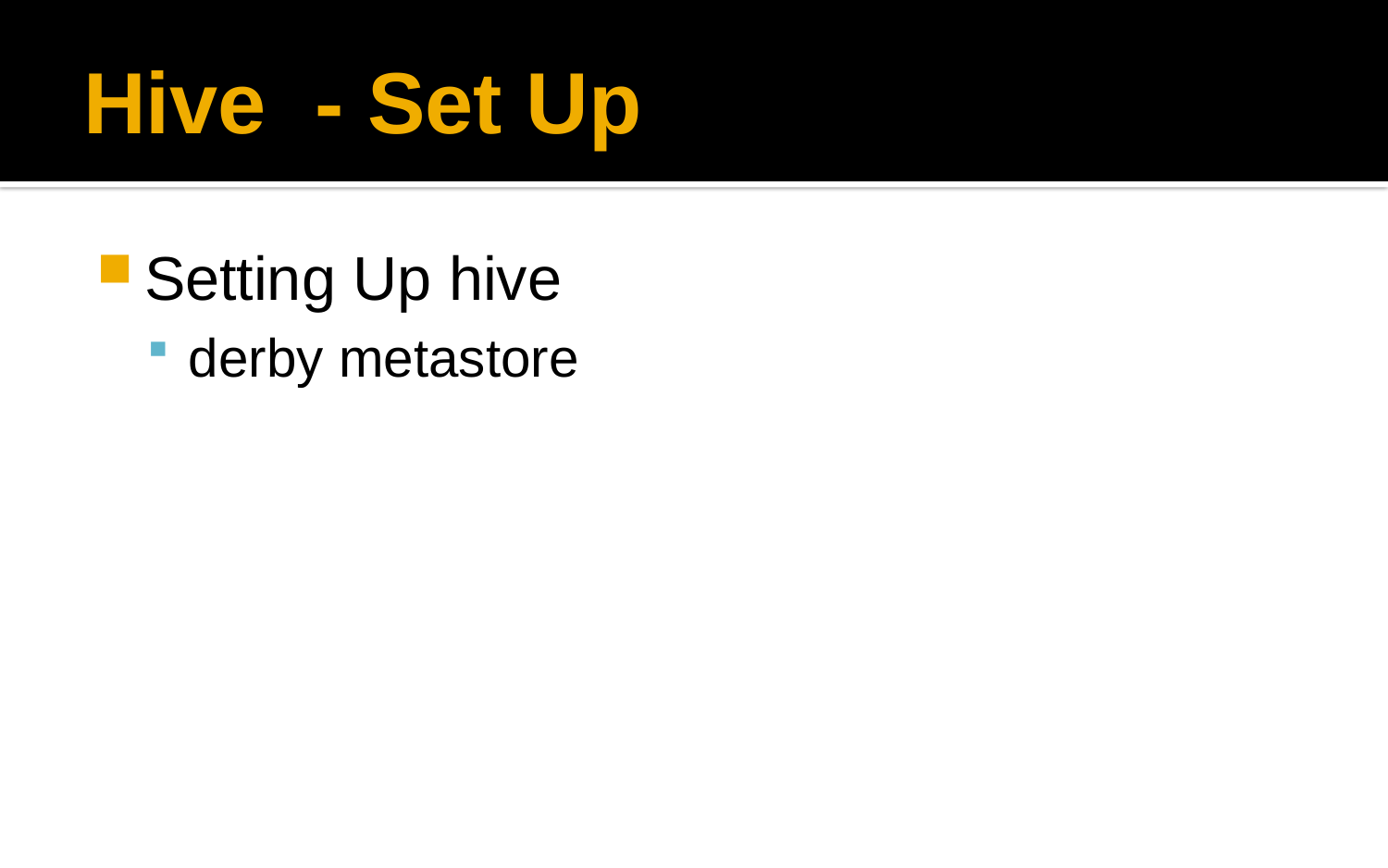

# Hive  - Set Up
Setting Up hive
derby metastore